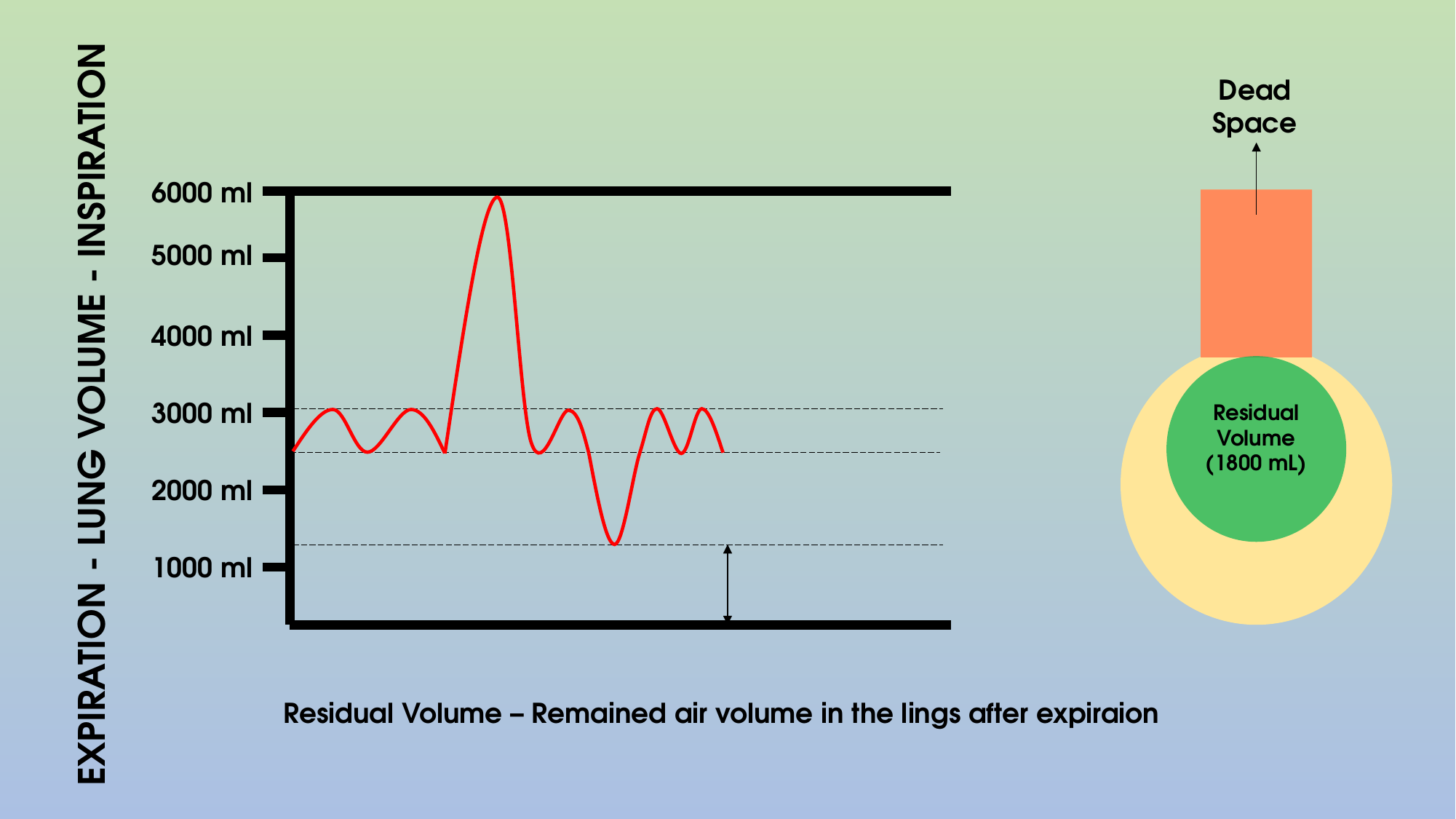

Dead
Space
6000 ml

5000 ml
4000 ml

EXPIRATION - LUNG VOLUME - INSPIRATION
3000 ml
Residual
Volume
(1800 mL)

2000 ml
1000 ml
Residual Volume – Remained air volume in the lings after expiraion